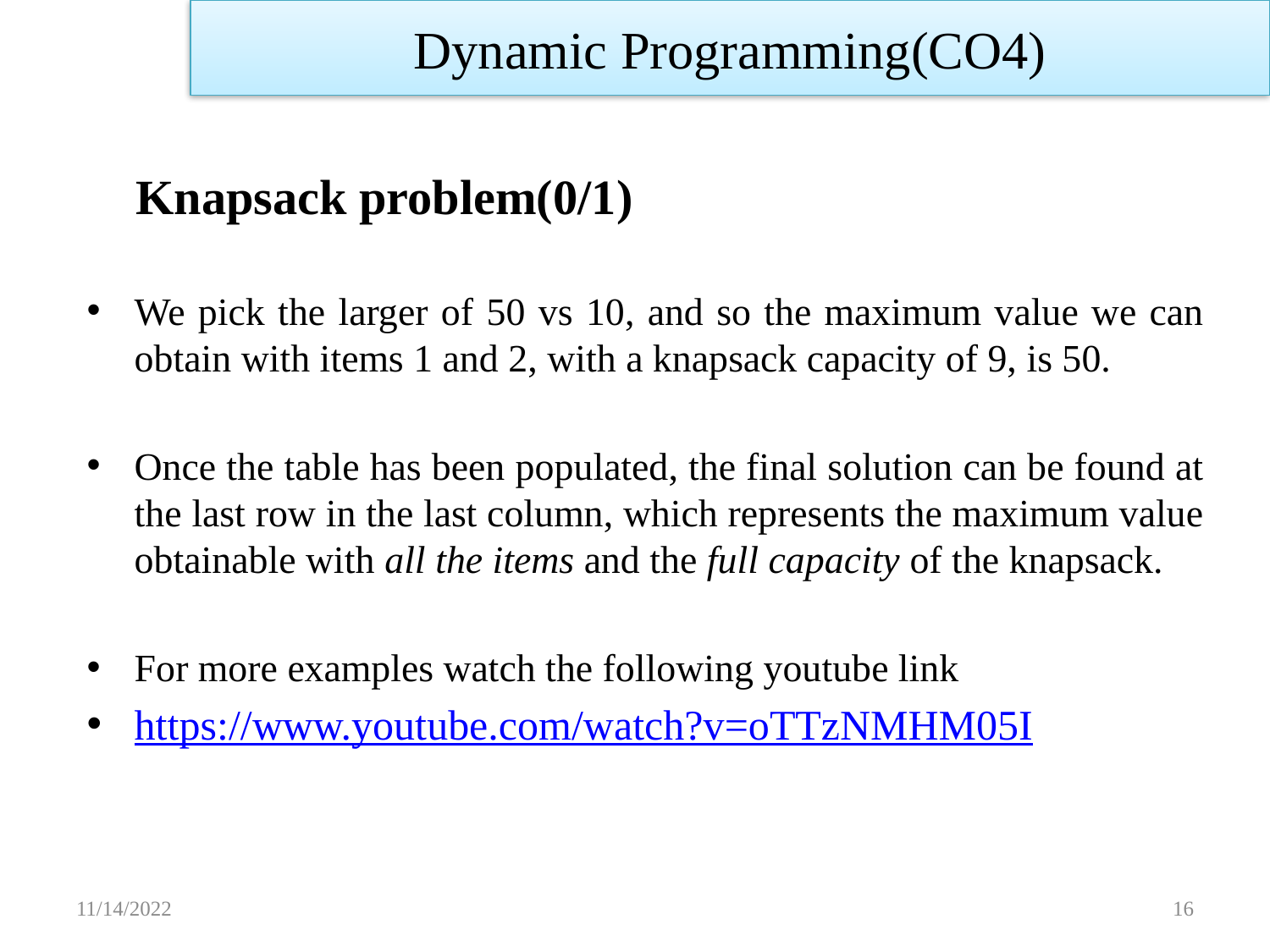

Dynamic Programming(CO4)
    Knapsack problem(0/1)

We pick the larger of 50 vs 10, and so the maximum value we can obtain with items 1 and 2, with a knapsack capacity of 9, is 50.

Once the table has been populated, the final solution can be found at the last row in the last column, which represents the maximum value obtainable with all the items and the full capacity of the knapsack.

For more examples watch the following youtube link
https://www.youtube.com/watch?v=oTTzNMHM05I
11/14/2022
16